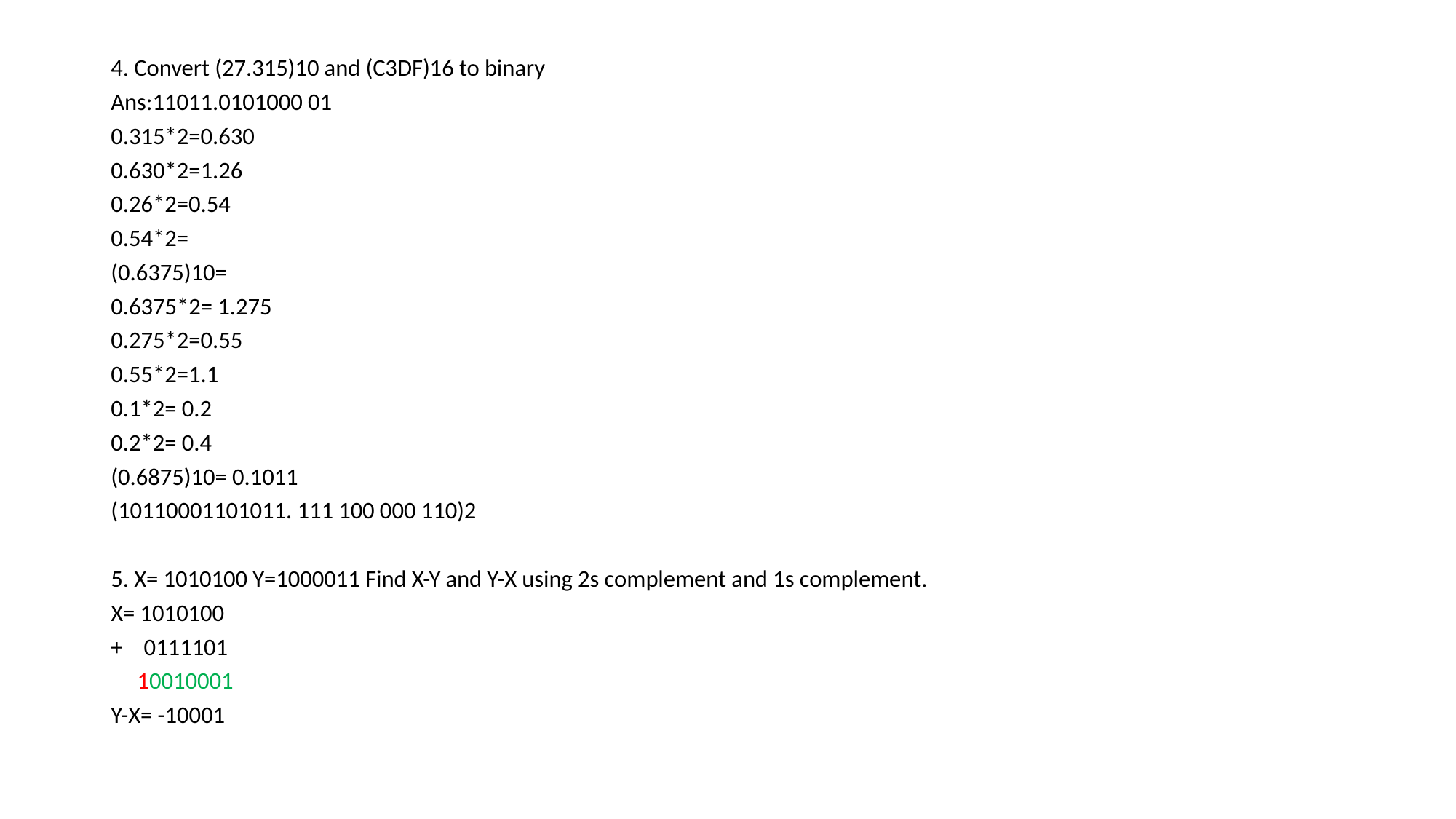

4. Convert (27.315)10 and (C3DF)16 to binary
Ans:11011.0101000 01
0.315*2=0.630
0.630*2=1.26
0.26*2=0.54
0.54*2=
(0.6375)10=
0.6375*2= 1.275
0.275*2=0.55
0.55*2=1.1
0.1*2= 0.2
0.2*2= 0.4
(0.6875)10= 0.1011
(10110001101011. 111 100 000 110)2

5. X= 1010100 Y=1000011 Find X-Y and Y-X using 2s complement and 1s complement.
X= 1010100
+    0111101
     10010001
Y-X= -10001